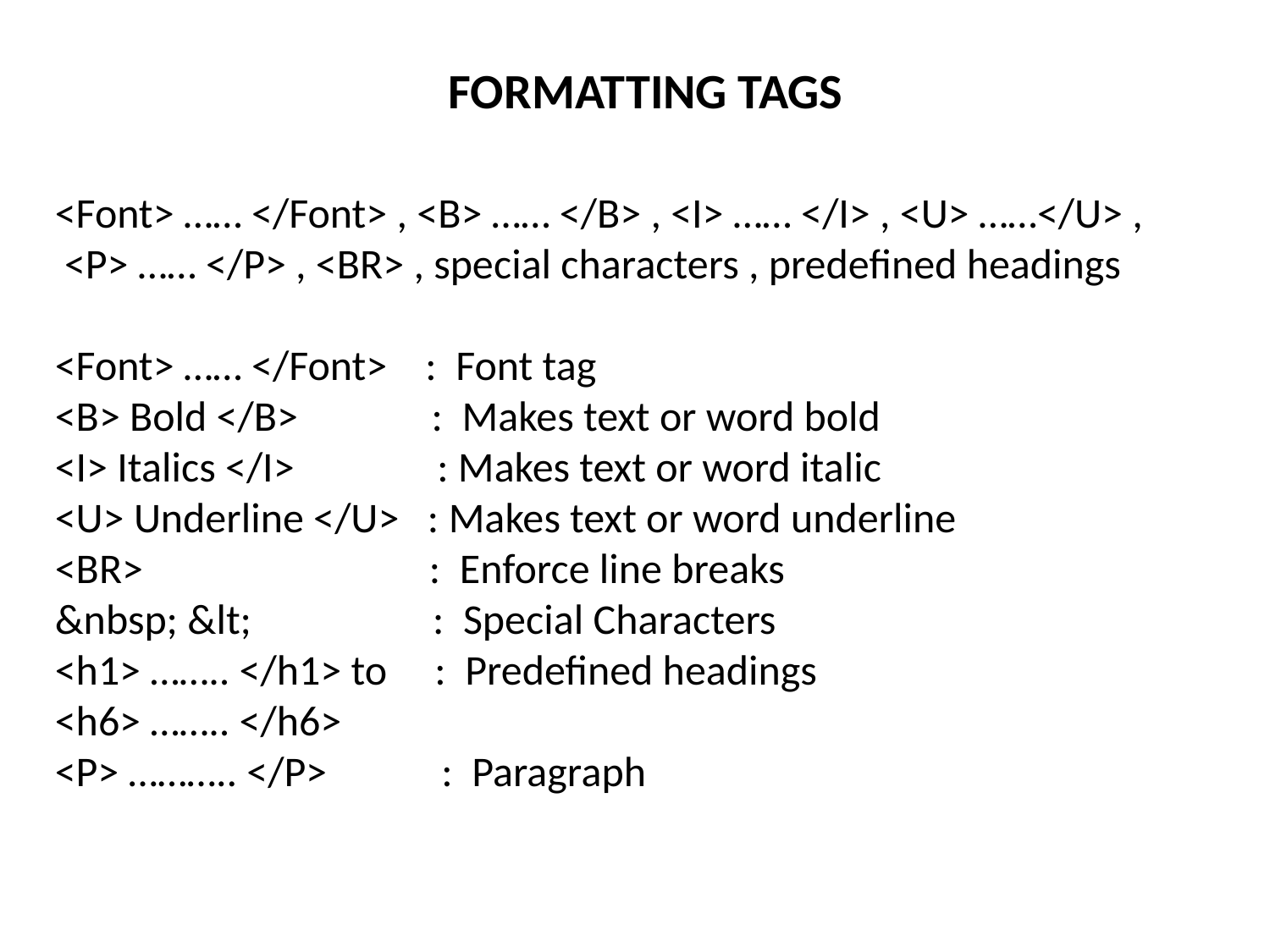

FORMATTING TAGS

<Font> …… </Font> , <B> …… </B> , <I> …… </I> , <U> ……</U> ,
 <P> …… </P> , <BR> , special characters , predefined headings

<Font> …… </Font>    :  Font tag
<B> Bold </B>              :  Makes text or word bold
<I> Italics </I>               : Makes text or word italic
<U> Underline </U>   : Makes text or word underline
<BR>                              :  Enforce line breaks
&nbsp; &lt;                   :  Special Characters
<h1> …….. </h1> to     :  Predefined headings
<h6> …….. </h6>
<P> ……….. </P>            :  Paragraph